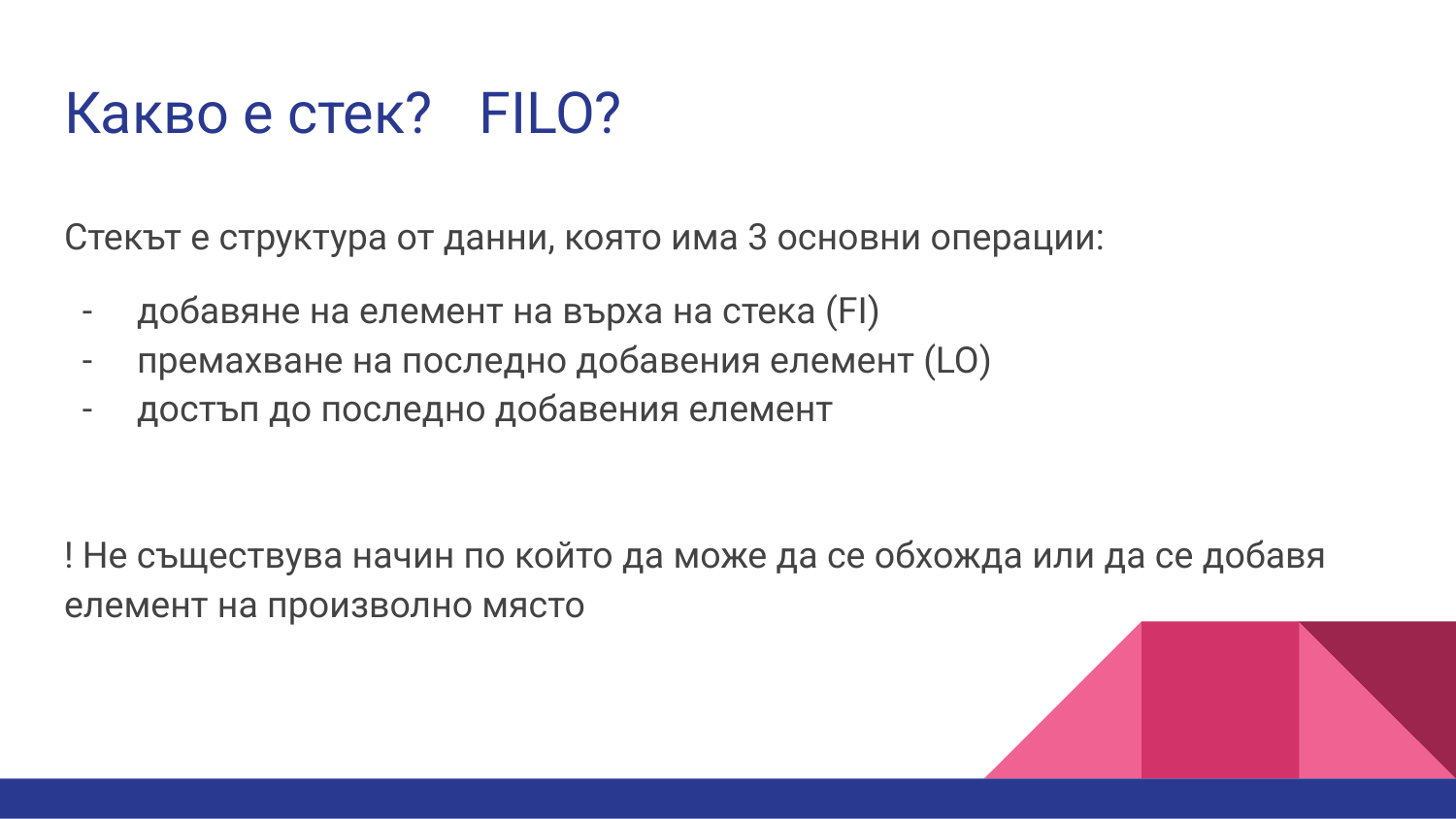

# Какво е стек?	FILO?
Стекът е структура от данни, която има 3 основни операции:
добавяне на елемент на върха на стека (FI)
премахване на последно добавения елемент (LO)
достъп до последно добавения елемент

! Не съществува начин по който да може да се обхожда или да се добавя елемент на произволно място